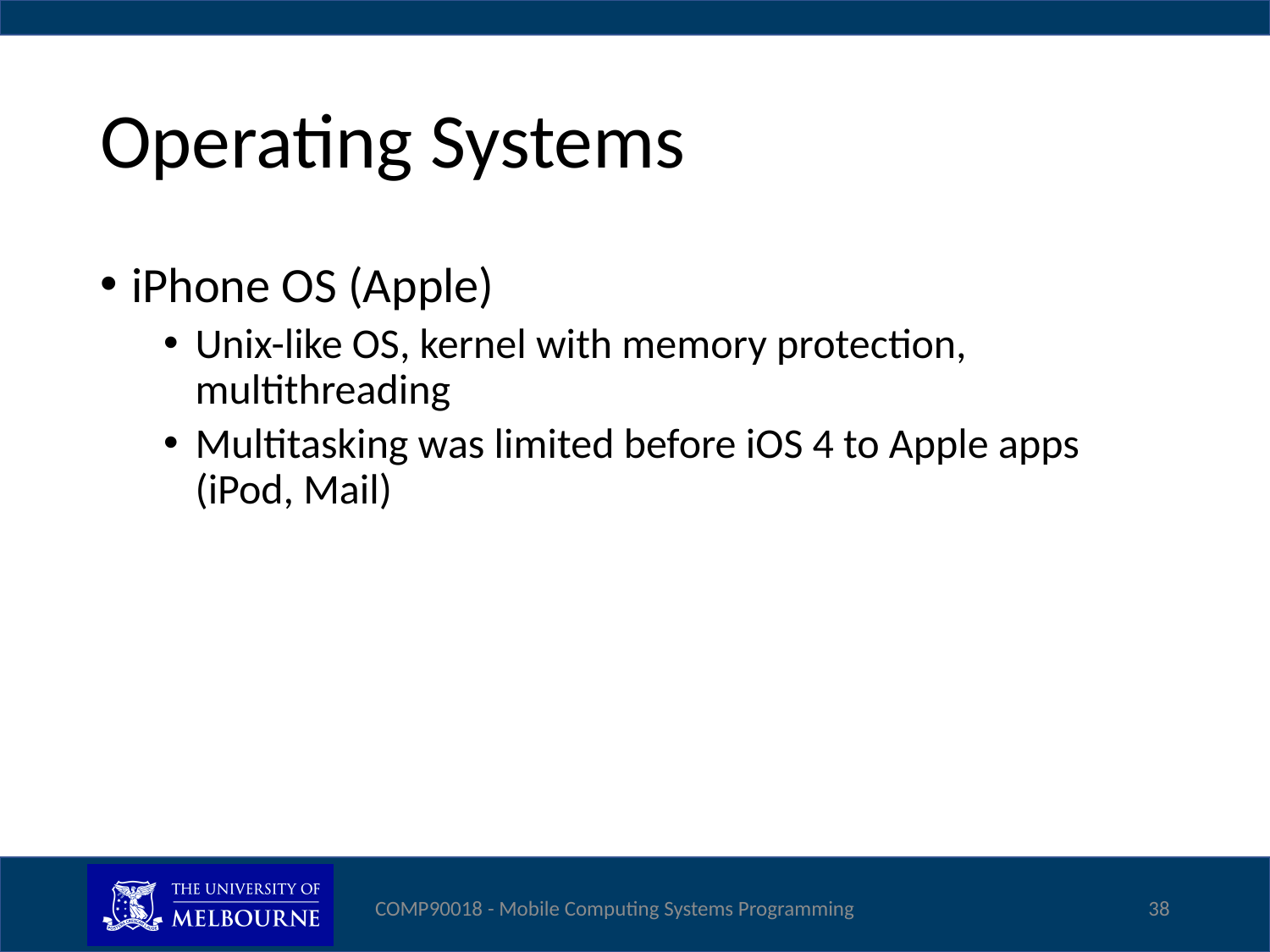

# Operating Systems
iPhone OS (Apple)
Unix-like OS, kernel with memory protection, multithreading
Multitasking was limited before iOS 4 to Apple apps (iPod, Mail)
COMP90018 - Mobile Computing Systems Programming
38